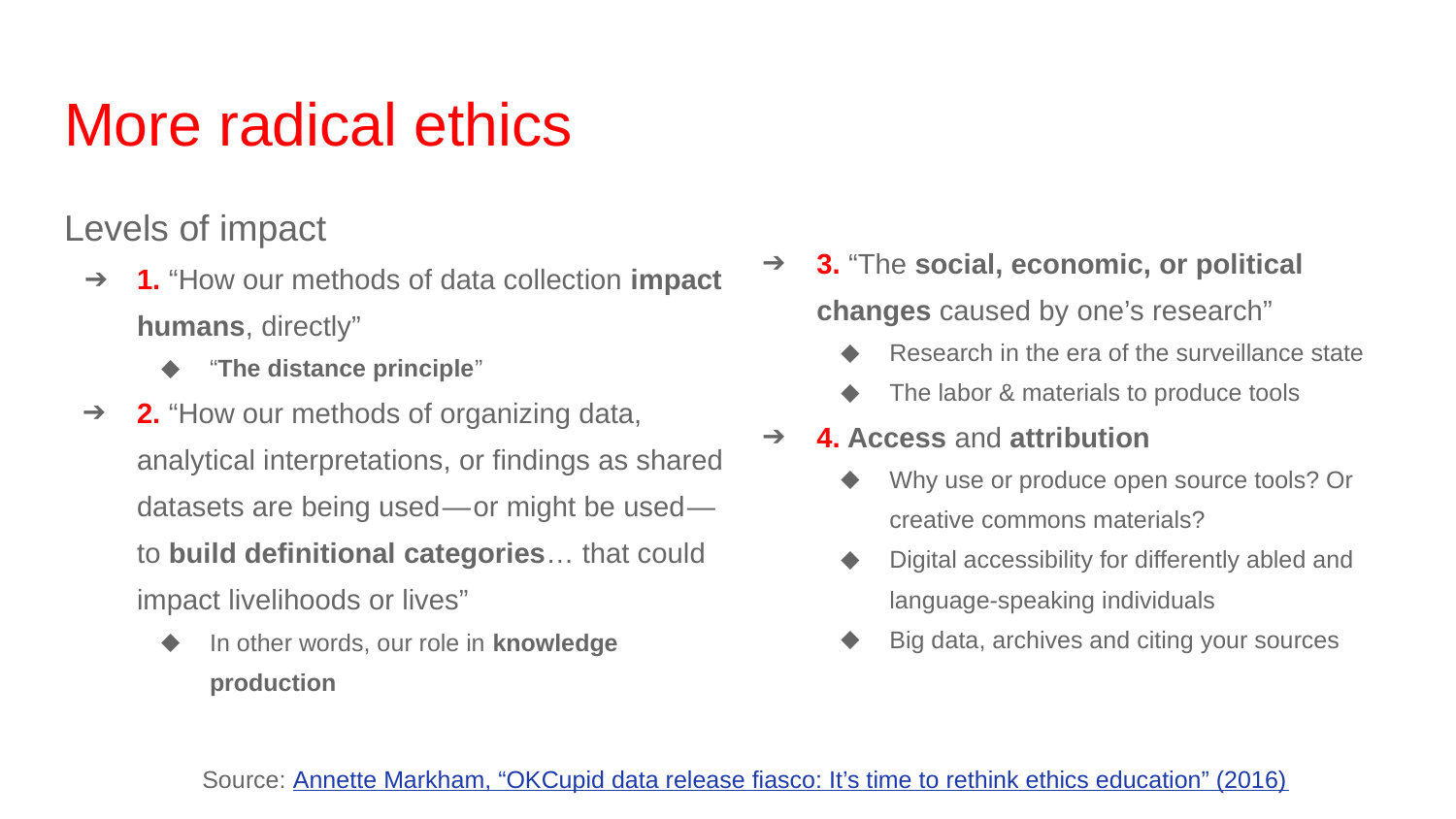

# More radical ethics
Levels of impact
1. “How our methods of data collection impact humans, directly”
“The distance principle”
2. “How our methods of organizing data, analytical interpretations, or findings as shared datasets are being used — or might be used — to build definitional categories… that could impact livelihoods or lives”
In other words, our role in knowledge production

3. “The social, economic, or political changes caused by one’s research”
Research in the era of the surveillance state
The labor & materials to produce tools
4. Access and attribution
Why use or produce open source tools? Or creative commons materials?
Digital accessibility for differently abled and language-speaking individuals
Big data, archives and citing your sources
Source: Annette Markham, “OKCupid data release fiasco: It’s time to rethink ethics education” (2016)